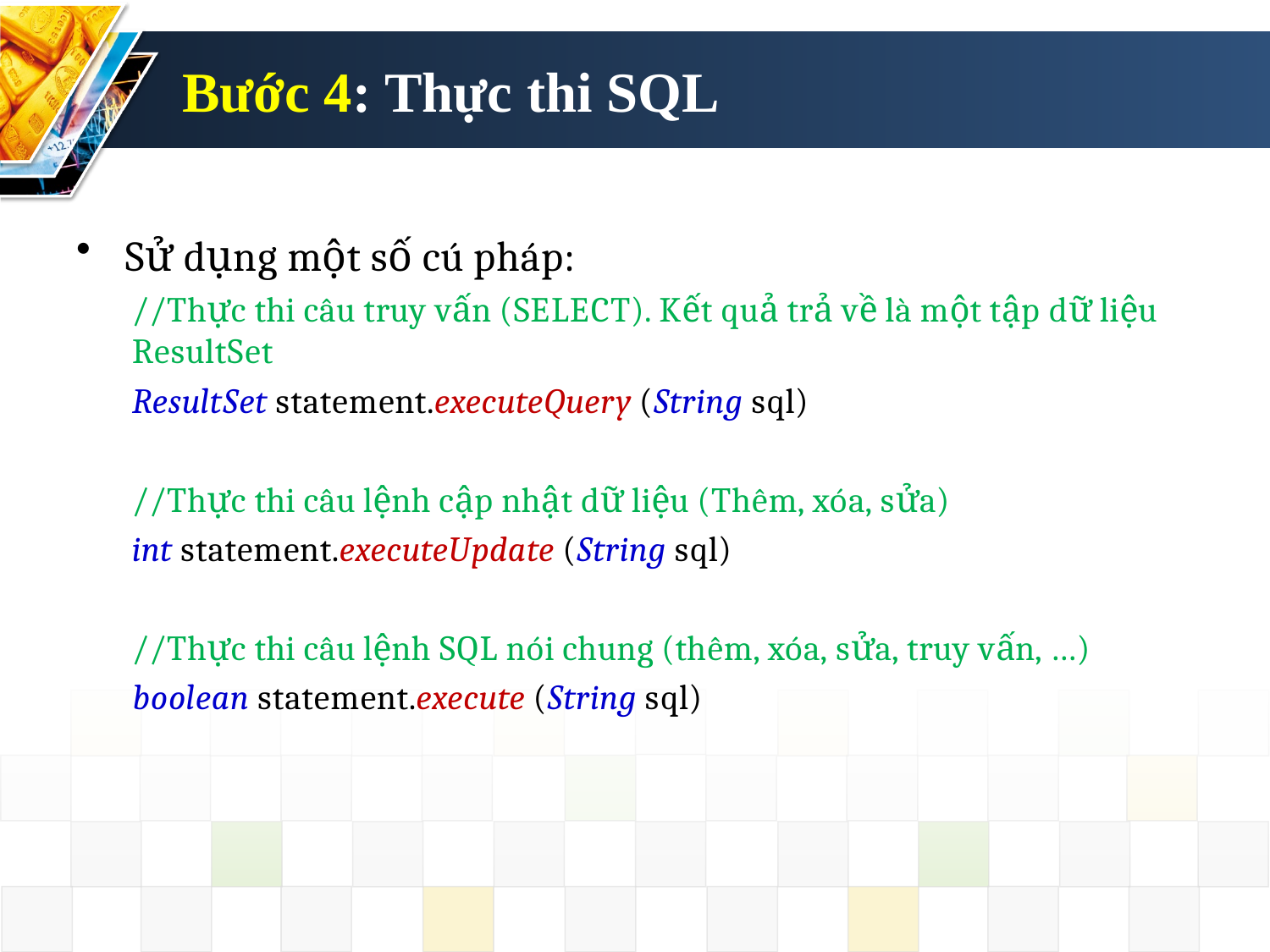

# Bước 4: Thực thi SQL
Sử dụng một số cú pháp:
//Thực thi câu truy vấn (SELECT). Kết quả trả về là một tập dữ liệu ResultSet
ResultSet statement.executeQuery (String sql)

//Thực thi câu lệnh cập nhật dữ liệu (Thêm, xóa, sửa)
int statement.executeUpdate (String sql)

//Thực thi câu lệnh SQL nói chung (thêm, xóa, sửa, truy vấn, …)
boolean statement.execute (String sql)